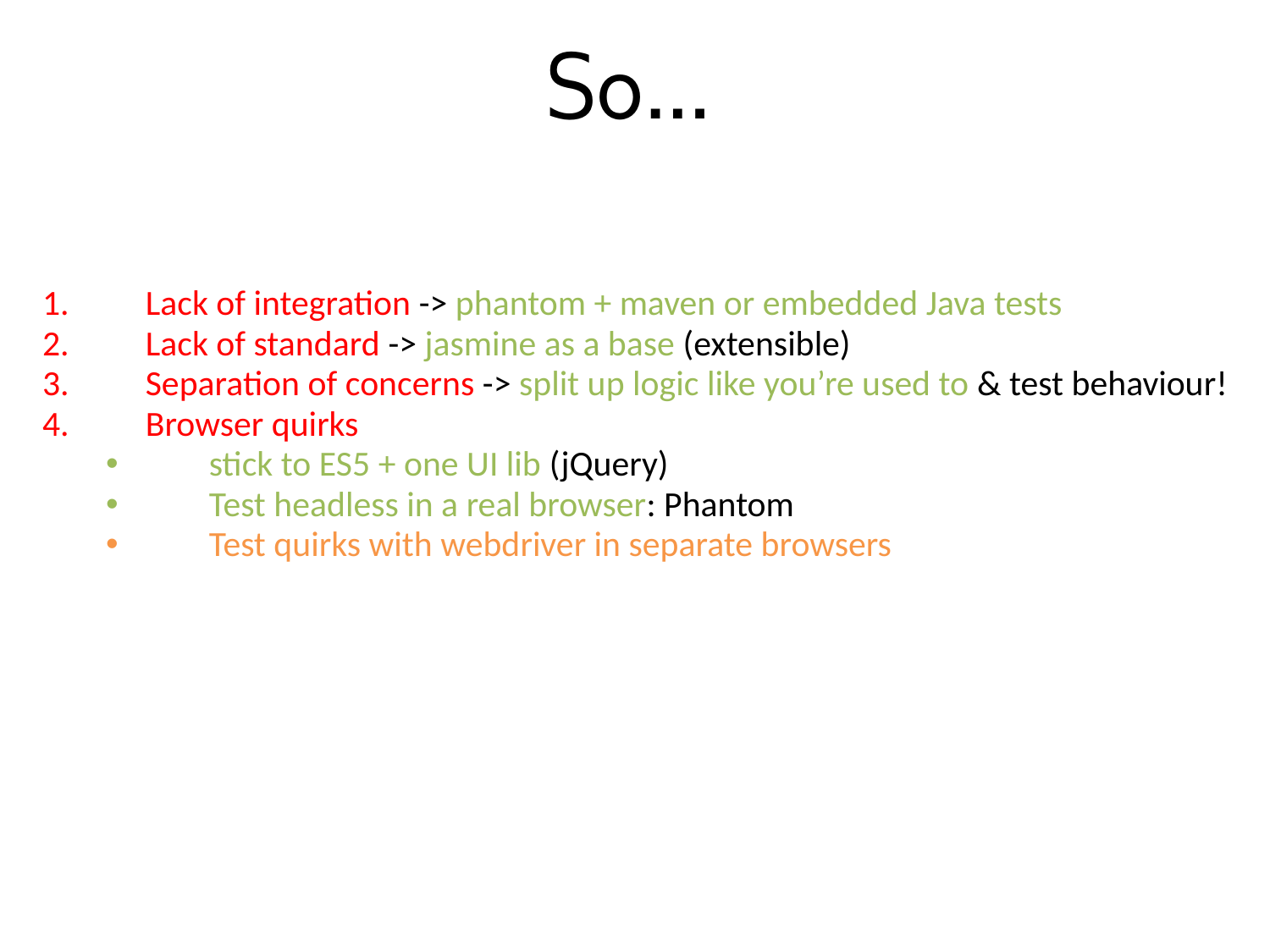

So…

Lack of integration -> phantom + maven or embedded Java tests
Lack of standard -> jasmine as a base (extensible)
Separation of concerns -> split up logic like you’re used to & test behaviour!
Browser quirks
stick to ES5 + one UI lib (jQuery)
Test headless in a real browser: Phantom
Test quirks with webdriver in separate browsers